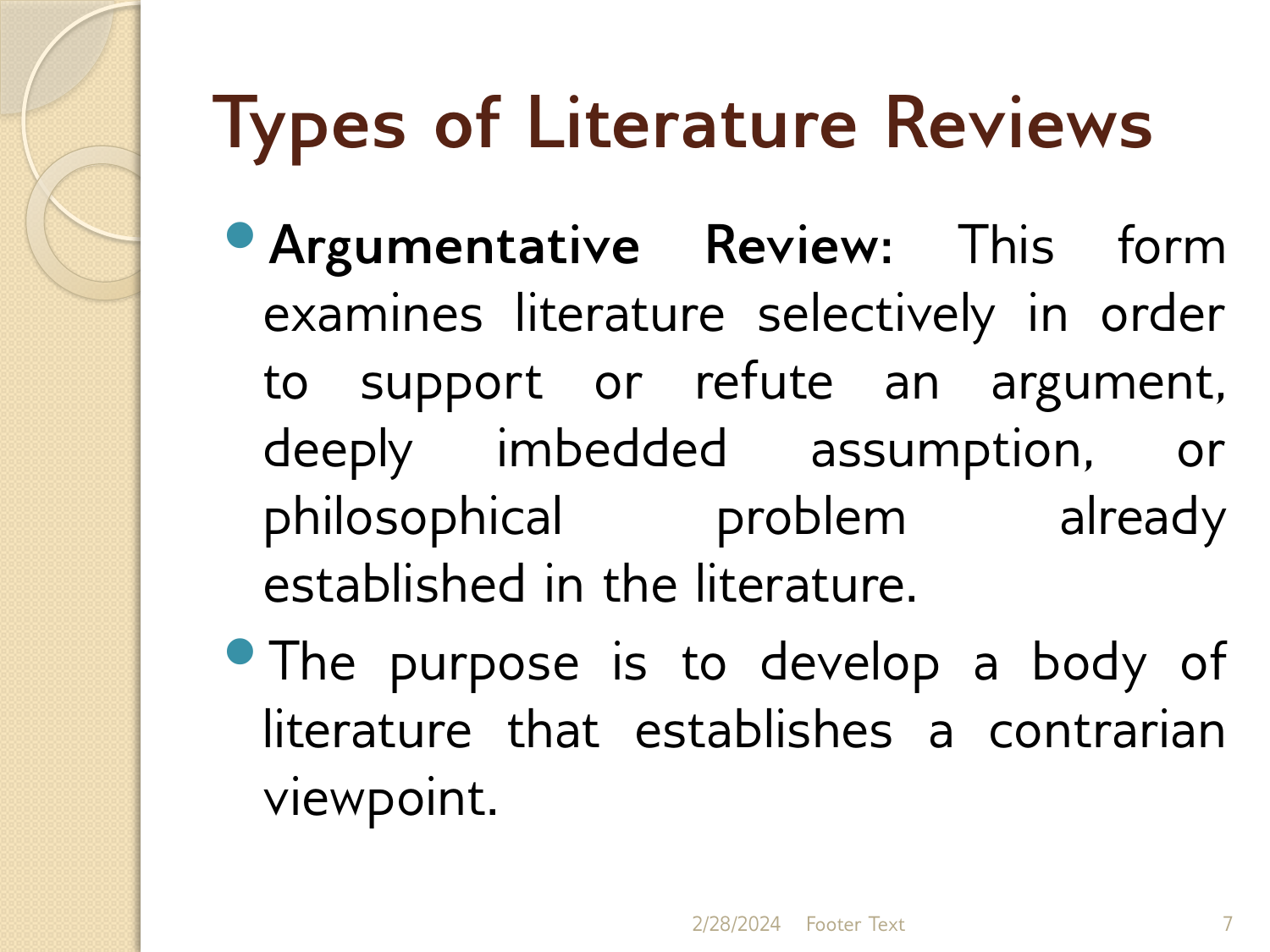

# Types of Literature Reviews
Argumentative Review: This form examines literature selectively in order to support or refute an argument, deeply imbedded assumption, or philosophical problem already established in the literature.
The purpose is to develop a body of literature that establishes a contrarian viewpoint.
2/28/2024
Footer Text
7